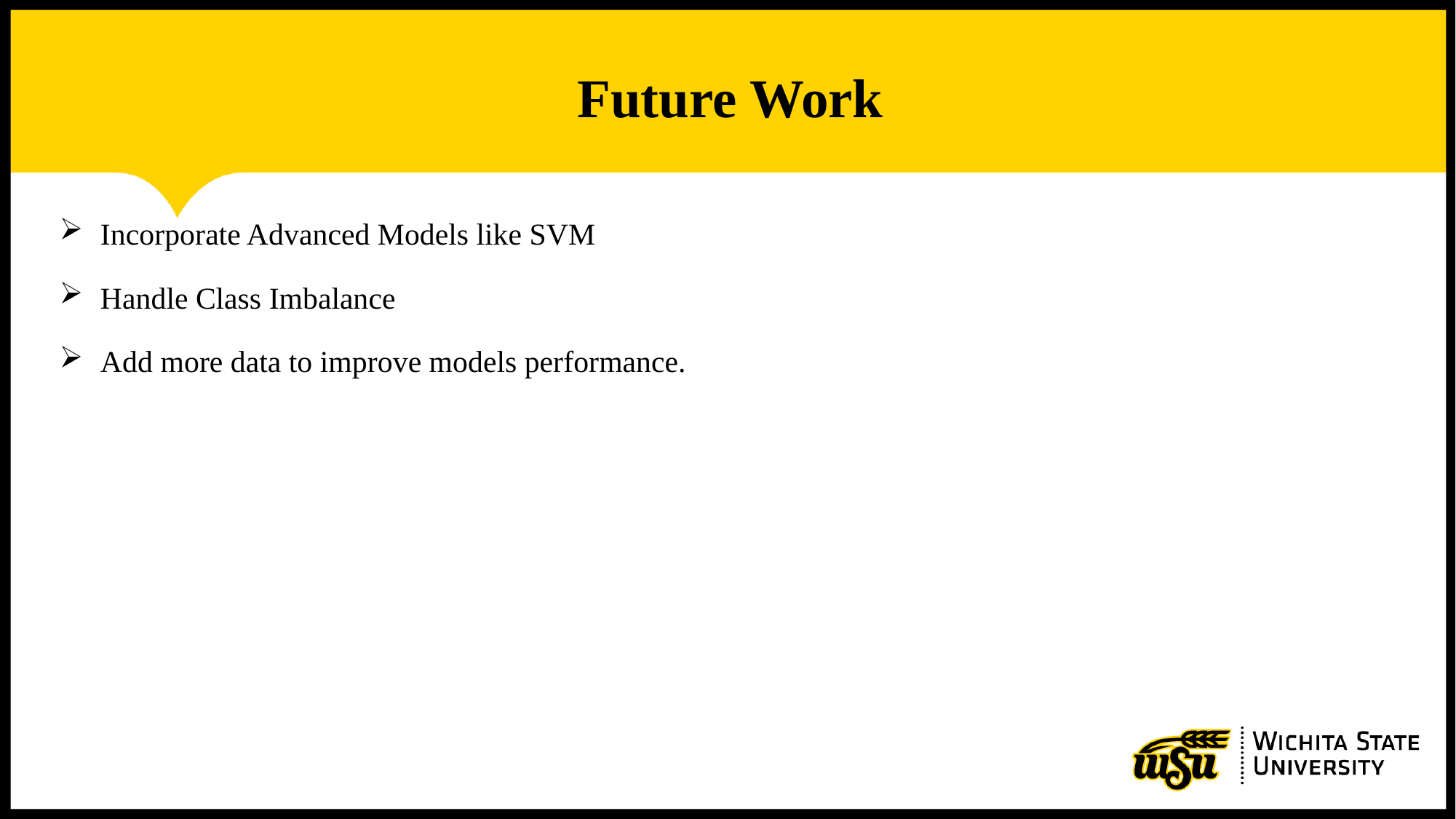

# Future Work
Incorporate Advanced Models like SVM
Handle Class Imbalance
Add more data to improve models performance.